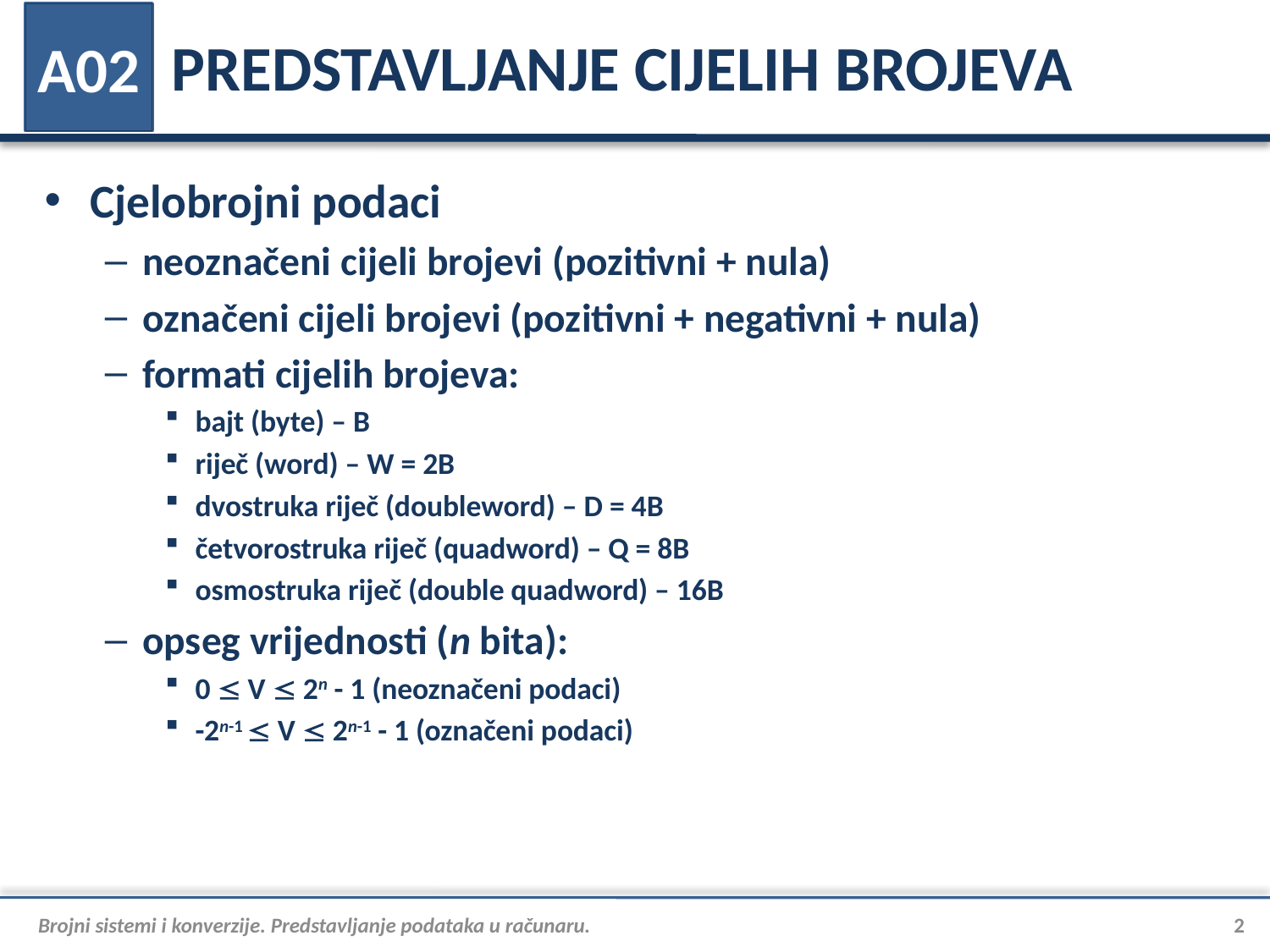

# PREDSTAVLJANJE CIJELIH BROJEVA
A02
Cjelobrojni podaci
neoznačeni cijeli brojevi (pozitivni + nula)
označeni cijeli brojevi (pozitivni + negativni + nula)
formati cijelih brojeva:
bajt (byte) – B
riječ (word) – W = 2B
dvostruka riječ (doubleword) – D = 4B
četvorostruka riječ (quadword) – Q = 8B
osmostruka riječ (double quadword) – 16B
opseg vrijednosti (n bita):
0 ≤ V ≤ 2n - 1 (neoznačeni podaci)
-2n-1 ≤ V ≤ 2n-1 - 1 (označeni podaci)
Brojni sistemi i konverzije. Predstavljanje podataka u računaru.
2